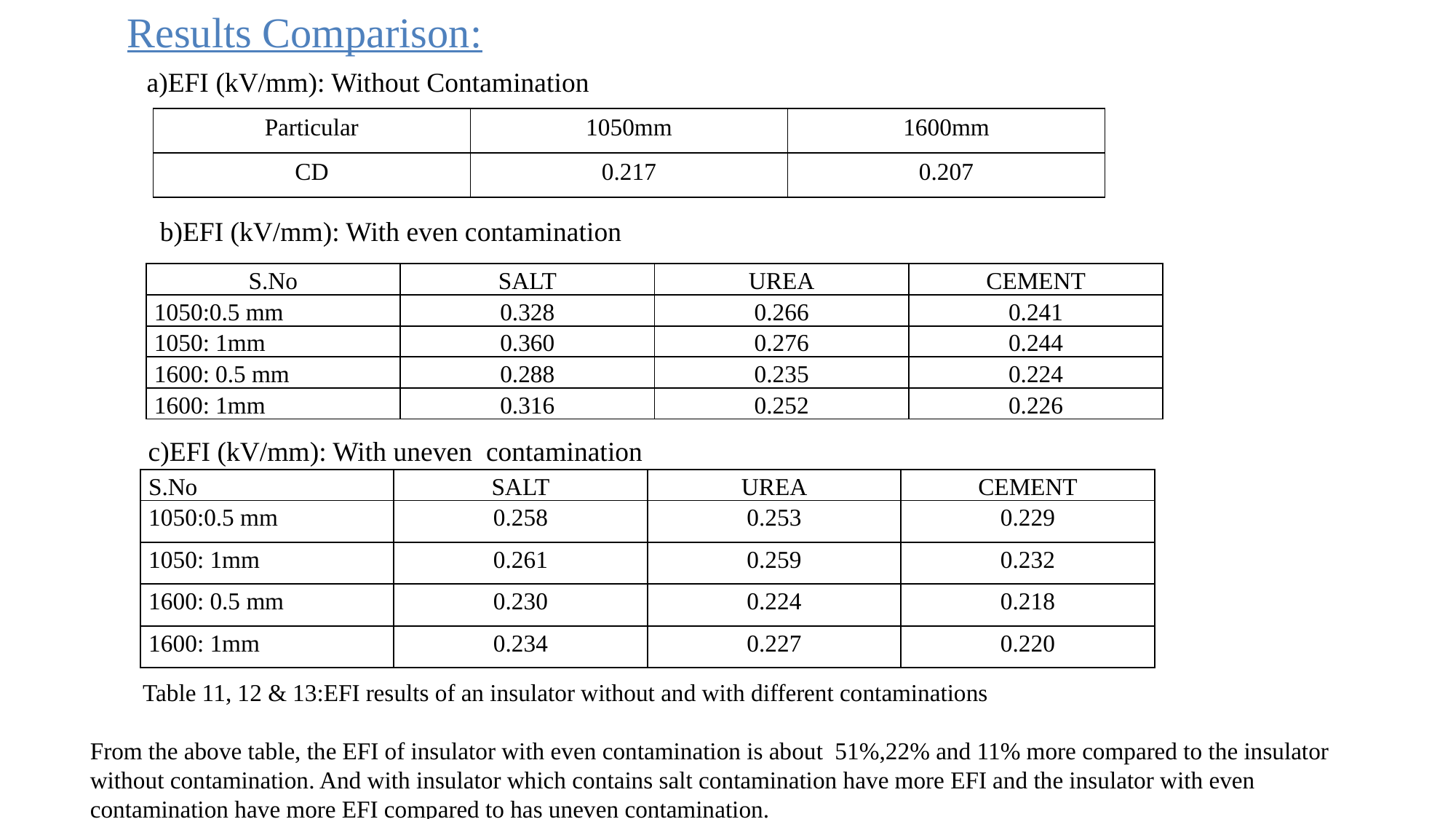

Results Comparison:
a)EFI (kV/mm): Without Contamination
| Particular | 1050mm | 1600mm |
| --- | --- | --- |
| CD | 0.217 | 0.207 |
b)EFI (kV/mm): With even contamination
| S.No | SALT | UREA | CEMENT |
| --- | --- | --- | --- |
| 1050:0.5 mm | 0.328 | 0.266 | 0.241 |
| 1050: 1mm | 0.360 | 0.276 | 0.244 |
| 1600: 0.5 mm | 0.288 | 0.235 | 0.224 |
| 1600: 1mm | 0.316 | 0.252 | 0.226 |
c)EFI (kV/mm): With uneven  contamination
| S.No | SALT | UREA | CEMENT |
| --- | --- | --- | --- |
| 1050:0.5 mm | 0.258 | 0.253 | 0.229 |
| 1050: 1mm | 0.261 | 0.259 | 0.232 |
| 1600: 0.5 mm | 0.230 | 0.224 | 0.218 |
| 1600: 1mm | 0.234 | 0.227 | 0.220 |
          Table 11, 12 & 13:EFI results of an insulator without and with different contaminations

From the above table, the EFI of insulator with even contamination is about  51%,22% and 11% more compared to the insulator
without contamination. And with insulator which contains salt contamination have more EFI and the insulator with even contamination have more EFI compared to has uneven contamination.